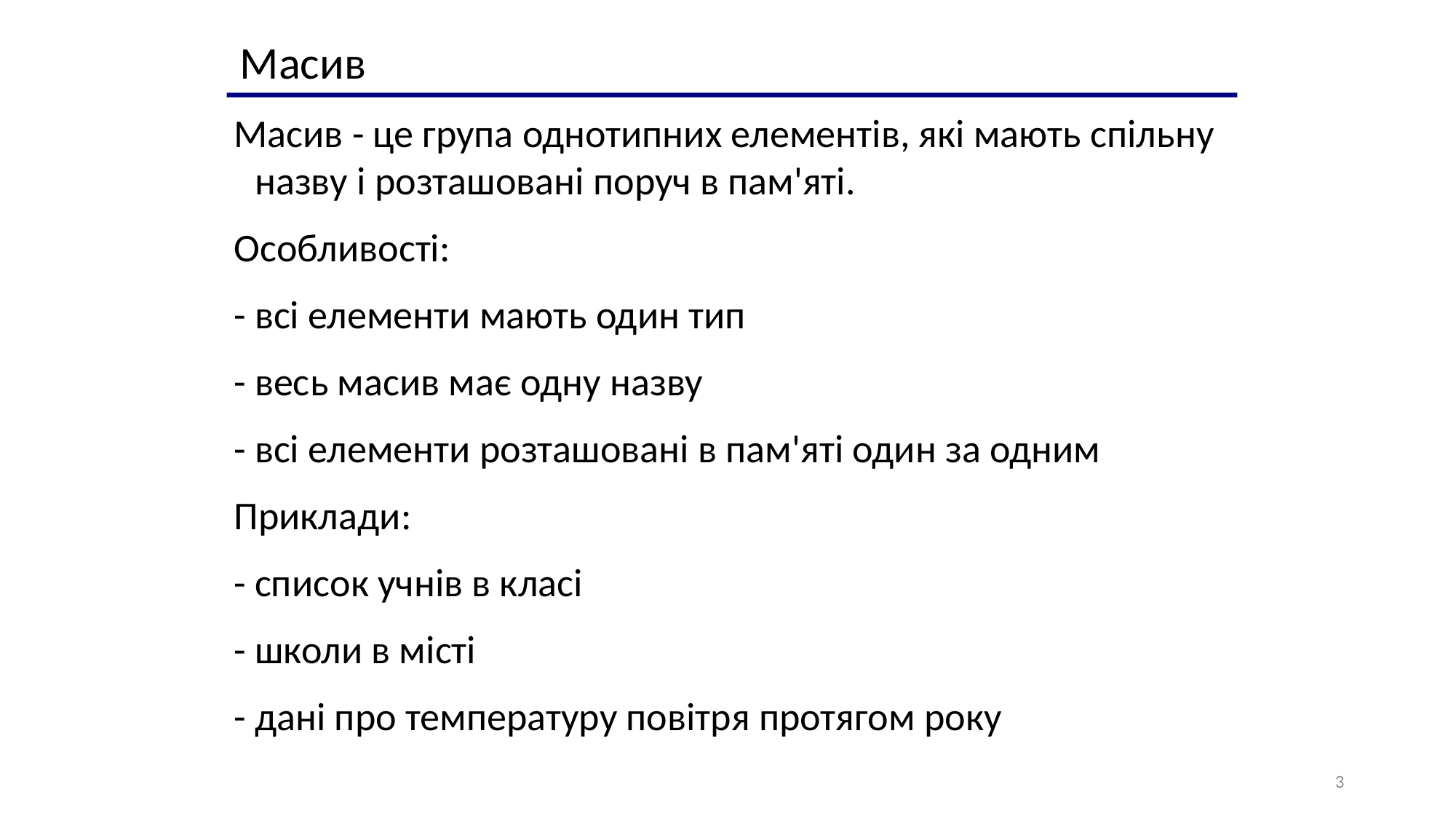

Масив

Масив - це група однотипних елементів, які мають спільну назву і розташовані поруч в пам'яті.
Особливості:
- всі елементи мають один тип
- весь масив має одну назву
- всі елементи розташовані в пам'яті один за одним
Приклади:
- список учнів в класі
- школи в місті
- дані про температуру повітря протягом року

3